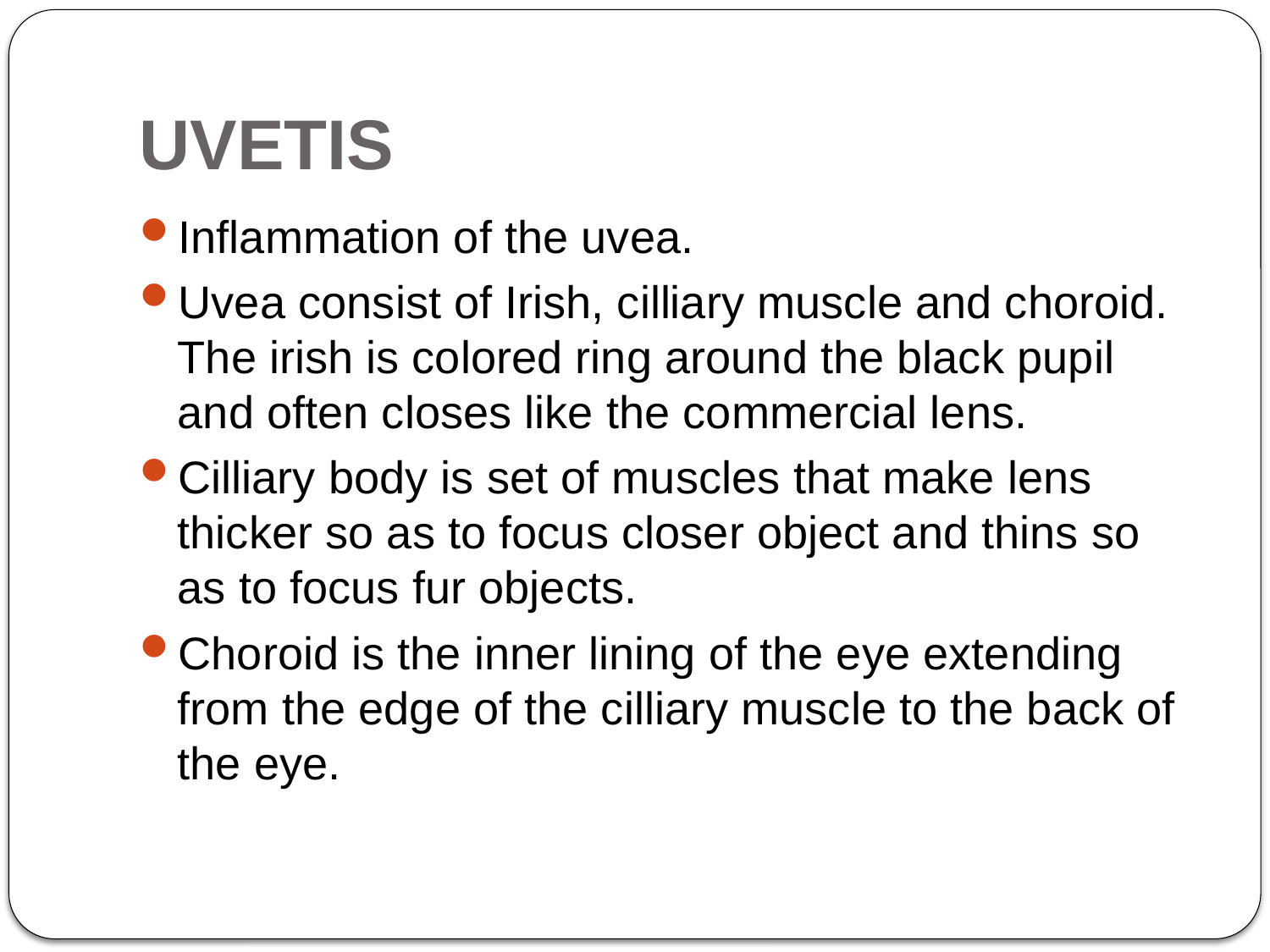

# UVETIS
Inflammation of the uvea.
Uvea consist of Irish, cilliary muscle and choroid. The irish is colored ring around the black pupil and often closes like the commercial lens.
Cilliary body is set of muscles that make lens thicker so as to focus closer object and thins so as to focus fur objects.
Choroid is the inner lining of the eye extending from the edge of the cilliary muscle to the back of the eye.